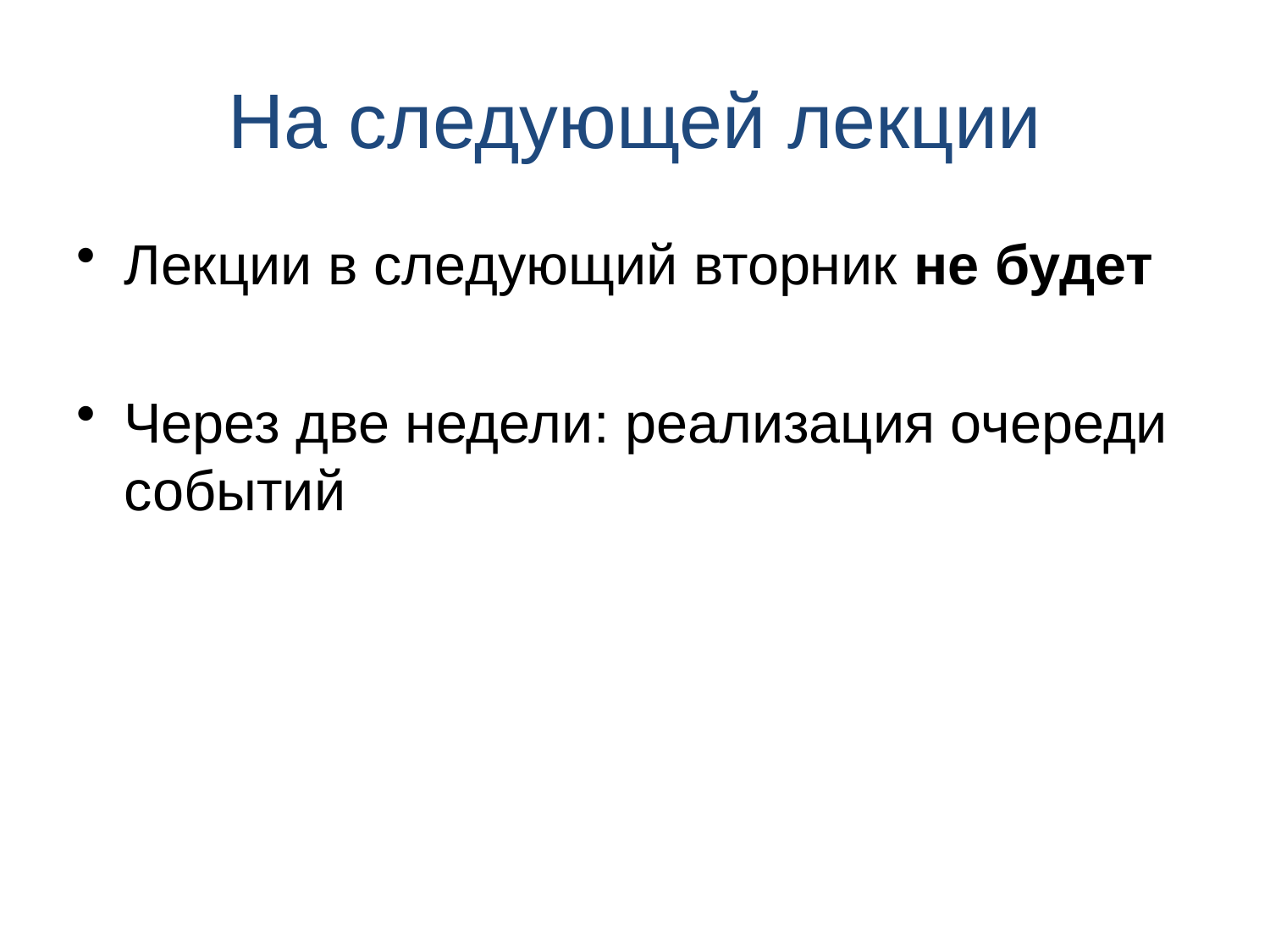

# На следующей лекции
Лекции в следующий вторник не будет

Через две недели: реализация очереди событий